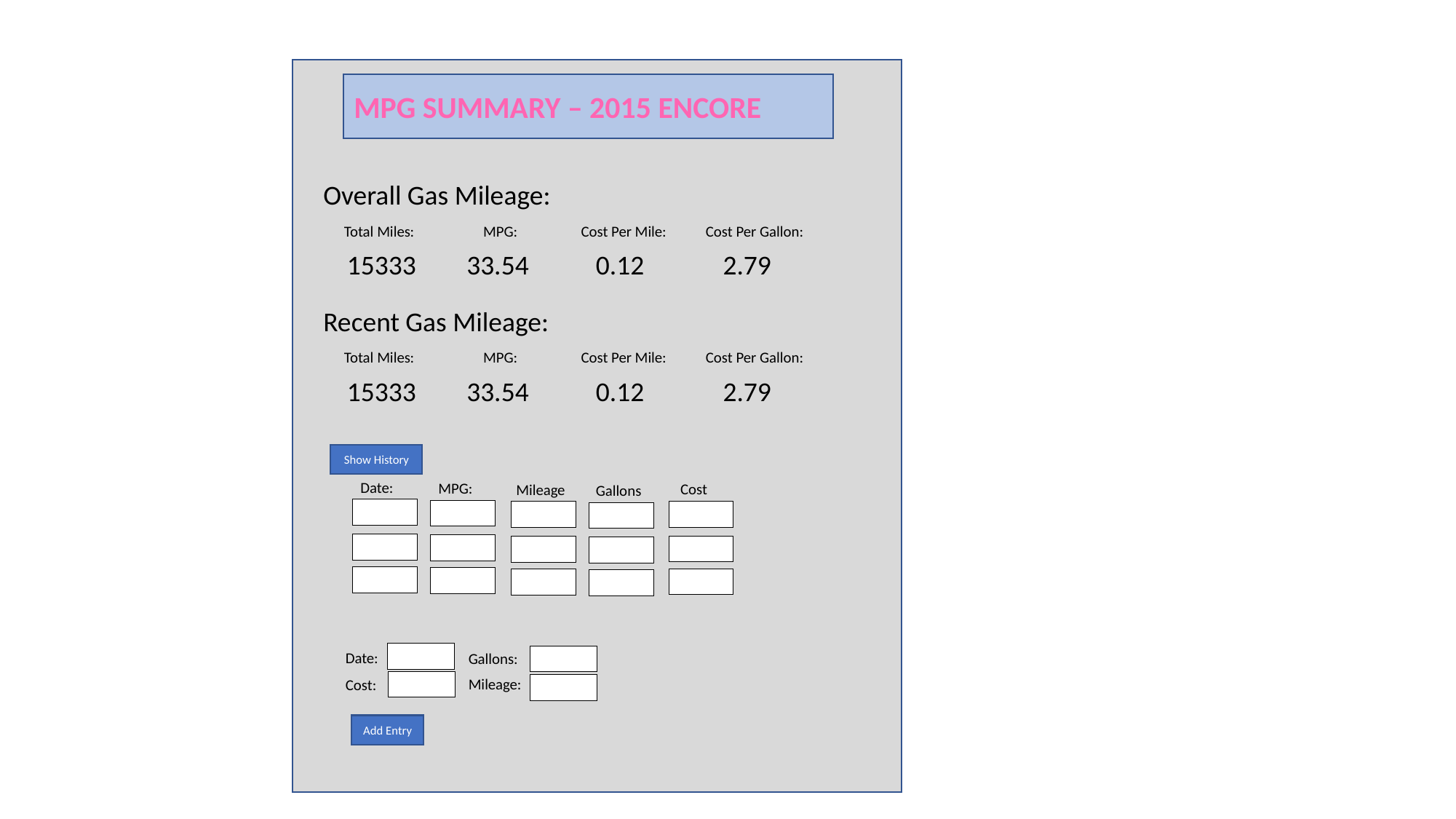

MPG SUMMARY – 2015 ENCORE
Overall Gas Mileage:
Cost Per Mile:
Cost Per Gallon:
MPG:
Total Miles:
15333
33.54
0.12
2.79
Recent Gas Mileage:
Cost Per Mile:
Cost Per Gallon:
MPG:
Total Miles:
15333
33.54
0.12
2.79
Show History
Date:
MPG:
Cost
Mileage
Gallons

Date:
Gallons:

Mileage:
Cost:

Add Entry